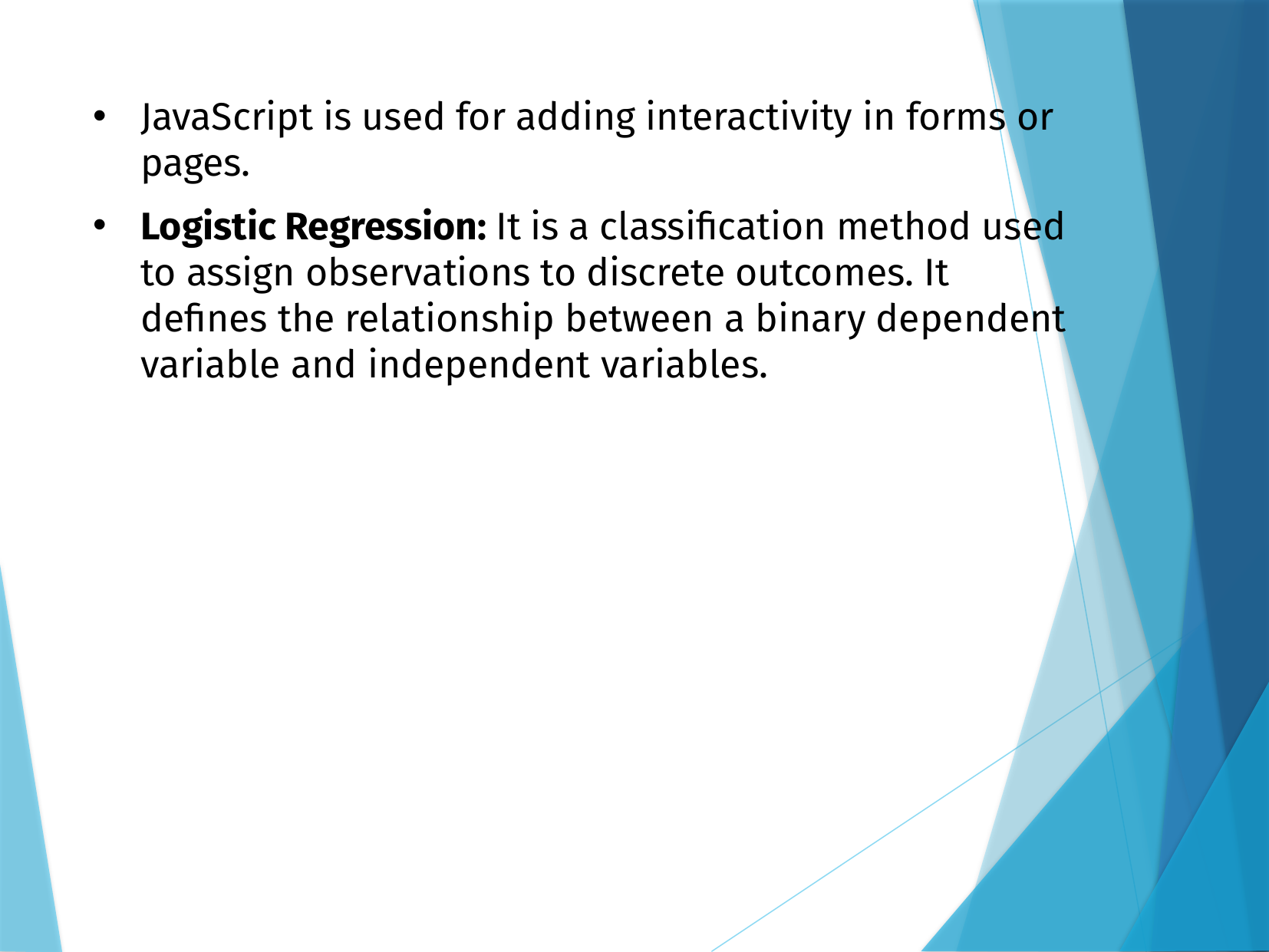

JavaScript is used for adding interactivity in forms or pages.
Logistic Regression: It is a classification method used to assign observations to discrete outcomes. It defines the relationship between a binary dependent variable and independent variables.